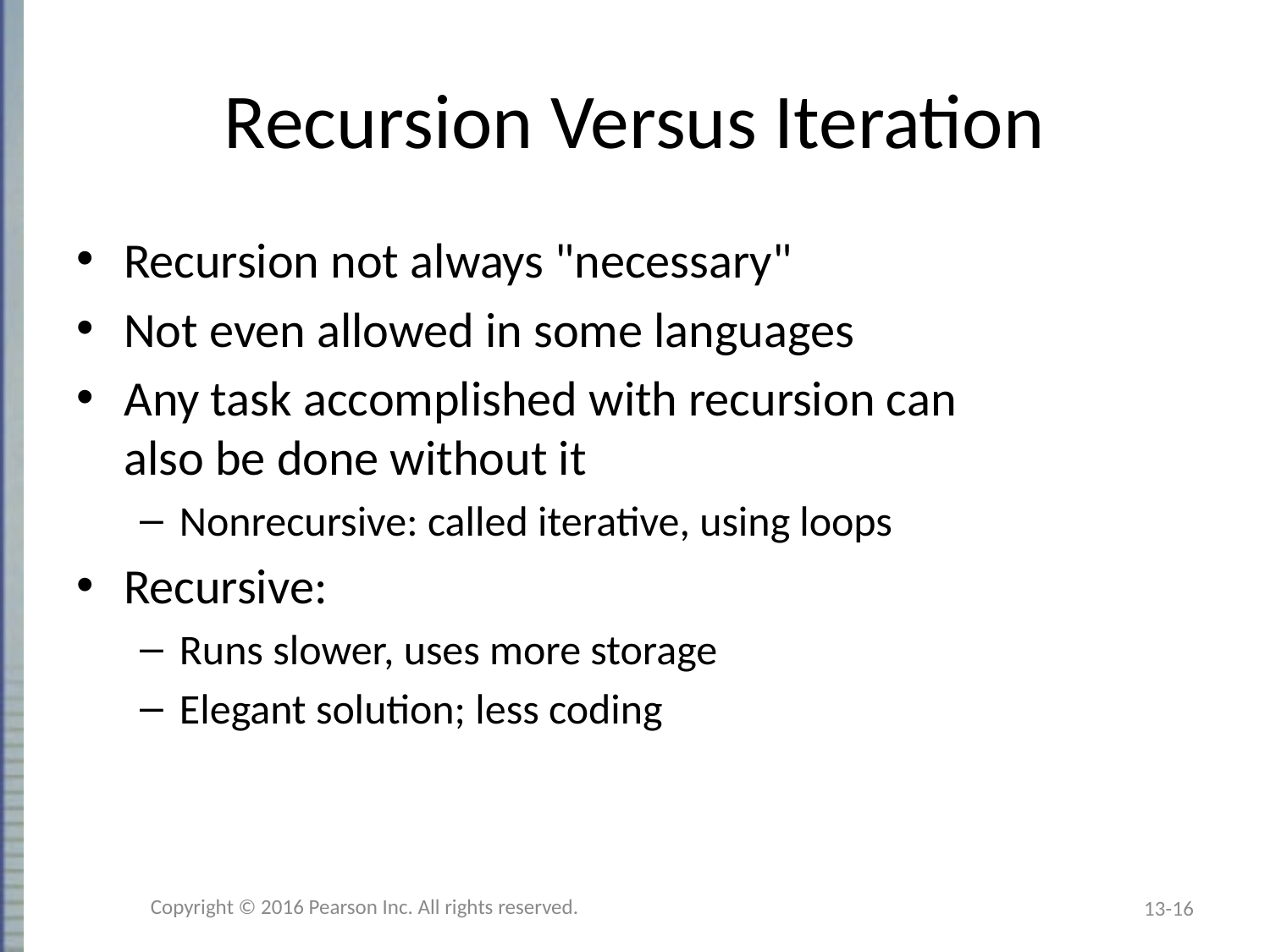

# Recursion Versus Iteration
Recursion not always "necessary"
Not even allowed in some languages
Any task accomplished with recursion can
also be done without it
Nonrecursive: called iterative, using loops
Recursive:
Runs slower, uses more storage
Elegant solution; less coding
Copyright © 2016 Pearson Inc. All rights reserved.
13-16